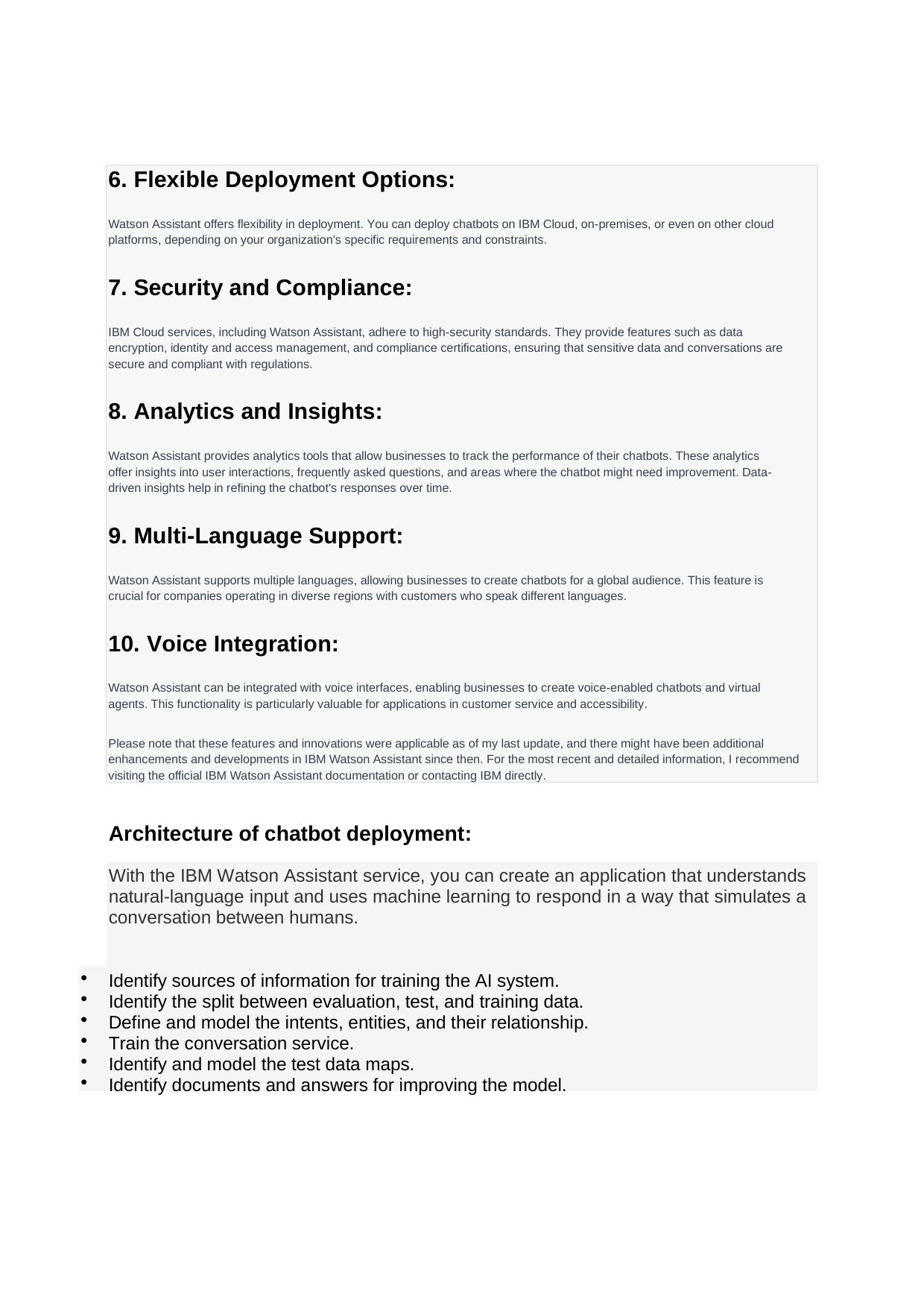

Flexible Deployment Options:

Watson Assistant offers flexibility in deployment. You can deploy chatbots on IBM Cloud, on-premises, or even on other cloud platforms, depending on your organization's specific requirements and constraints.

Security and Compliance:

IBM Cloud services, including Watson Assistant, adhere to high-security standards. They provide features such as data encryption, identity and access management, and compliance certifications, ensuring that sensitive data and conversations are secure and compliant with regulations.

Analytics and Insights:

Watson Assistant provides analytics tools that allow businesses to track the performance of their chatbots. These analytics offer insights into user interactions, frequently asked questions, and areas where the chatbot might need improvement. Data-driven insights help in refining the chatbot's responses over time.

Multi-Language Support:

Watson Assistant supports multiple languages, allowing businesses to create chatbots for a global audience. This feature is crucial for companies operating in diverse regions with customers who speak different languages.

Voice Integration:

Watson Assistant can be integrated with voice interfaces, enabling businesses to create voice-enabled chatbots and virtual agents. This functionality is particularly valuable for applications in customer service and accessibility.

Please note that these features and innovations were applicable as of my last update, and there might have been additional enhancements and developments in IBM Watson Assistant since then. For the most recent and detailed information, I recommend visiting the official IBM Watson Assistant documentation or contacting IBM directly.
Architecture of chatbot deployment:

With the IBM Watson Assistant service, you can create an application that understands natural-language input and uses machine learning to respond in a way that simulates a conversation between humans.

Identify sources of information for training the AI system.
Identify the split between evaluation, test, and training data.
Define and model the intents, entities, and their relationship.
Train the conversation service.
Identify and model the test data maps.
Identify documents and answers for improving the model.